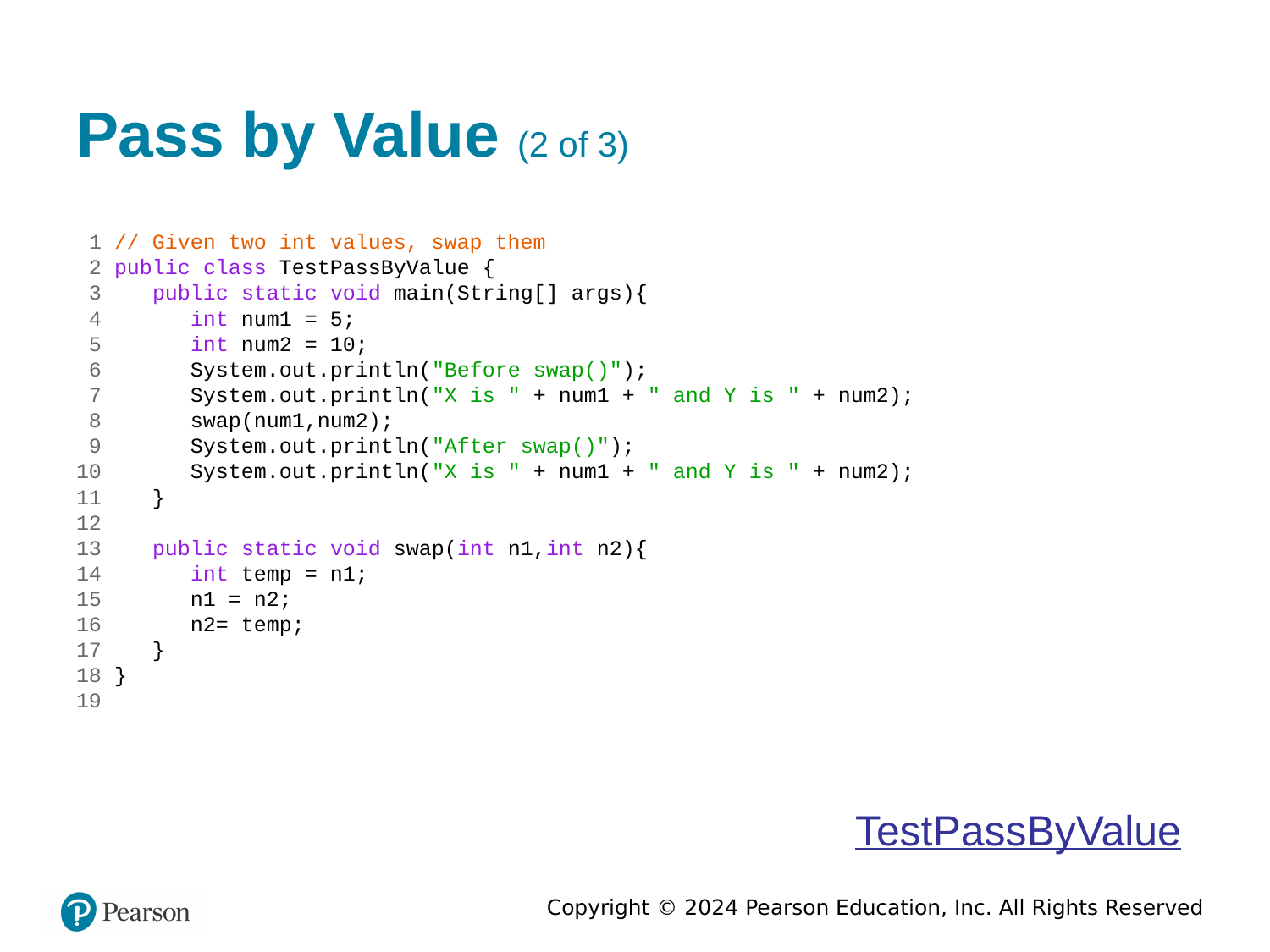

# Pass by Value (2 of 3)
 1 // Given two int values, swap them
 2 public class TestPassByValue {
 3    public static void main(String[] args){
 4       int num1 = 5;
 5       int num2 = 10;
 6       System.out.println("Before swap()");
 7       System.out.println("X is " + num1 + " and Y is " + num2);
 8       swap(num1,num2);
 9       System.out.println("After swap()");
10       System.out.println("X is " + num1 + " and Y is " + num2);
11    }
12
13    public static void swap(int n1,int n2){
14       int temp = n1;
15       n1 = n2;
16       n2= temp;
17    }
18 }
19
TestPassByValue